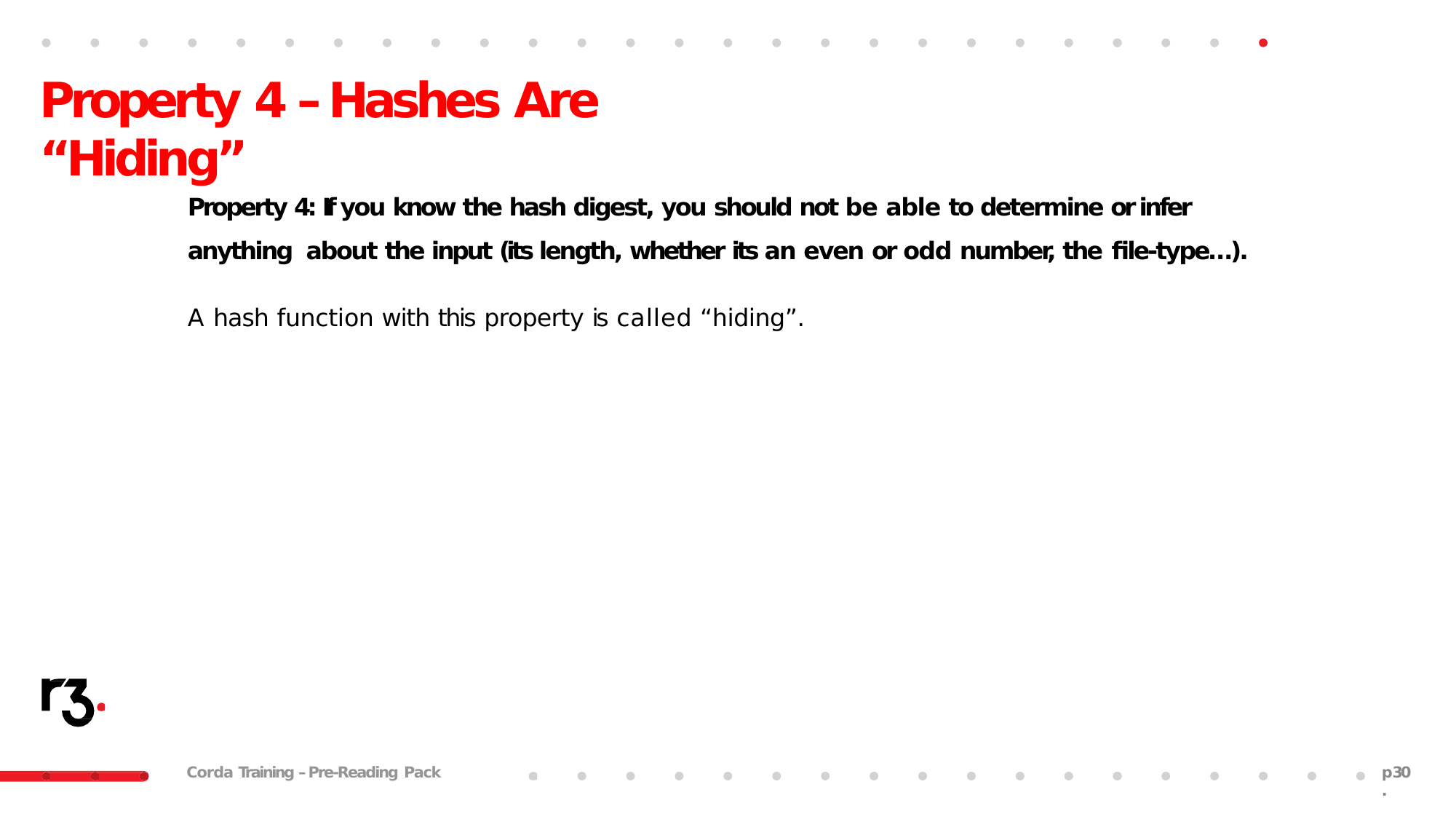

# Property 4 – Hashes Are “Hiding”
Property 4: If you know the hash digest, you should not be able to determine or infer anything  about the input (its length, whether its an even or odd number, the file-type…).

A hash function with this property is called “hiding”.
Corda Training – Pre-Reading Pack
p30.